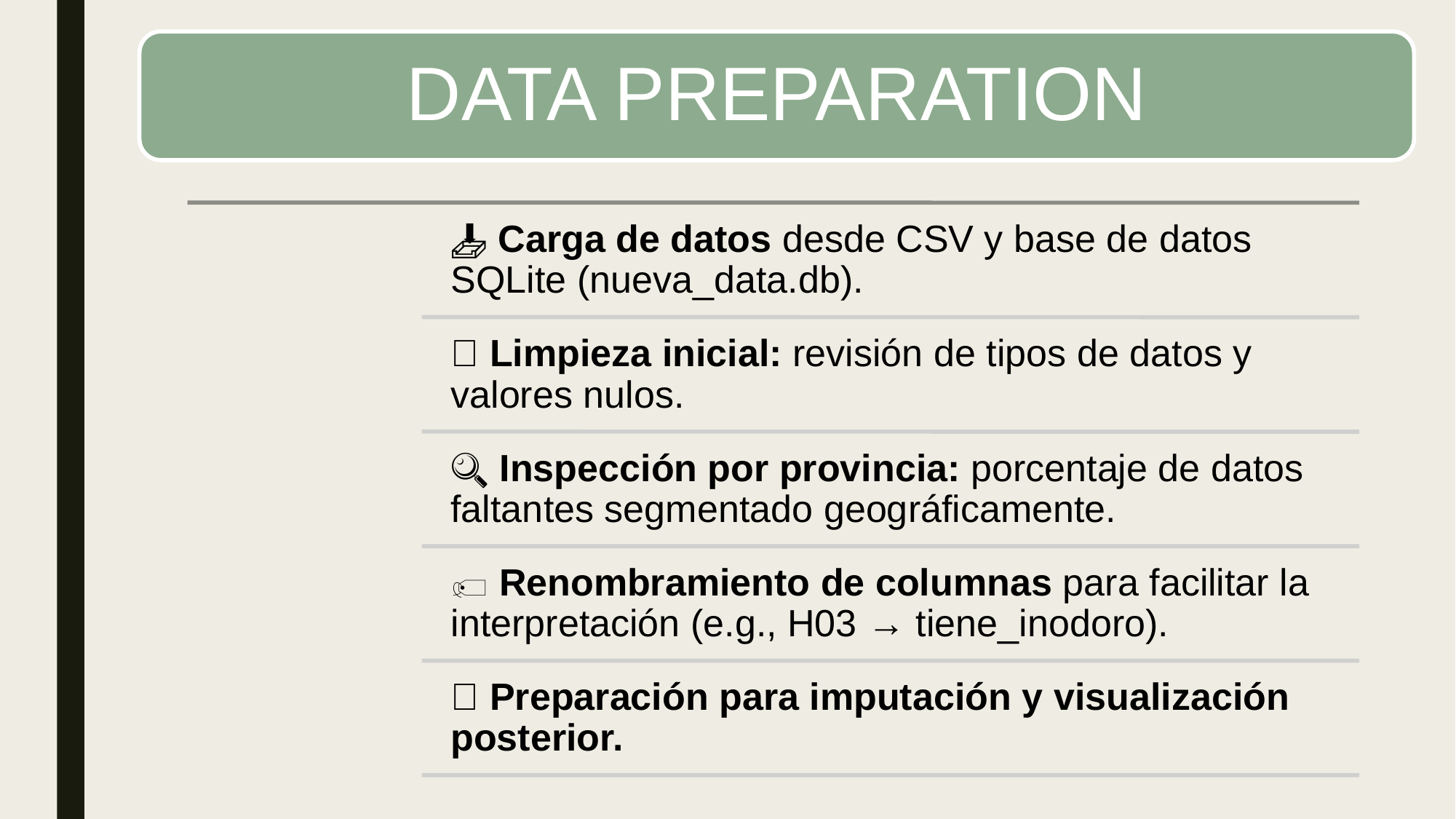

DATA PREPARATION

📥 Carga de datos desde CSV y base de datos SQLite (nueva_data.db).
🧹 Limpieza inicial: revisión de tipos de datos y valores nulos.
🔍 Inspección por provincia: porcentaje de datos faltantes segmentado geográficamente.
🏷️ Renombramiento de columnas para facilitar la interpretación (e.g., H03 → tiene_inodoro).
🧭 Preparación para imputación y visualización posterior.